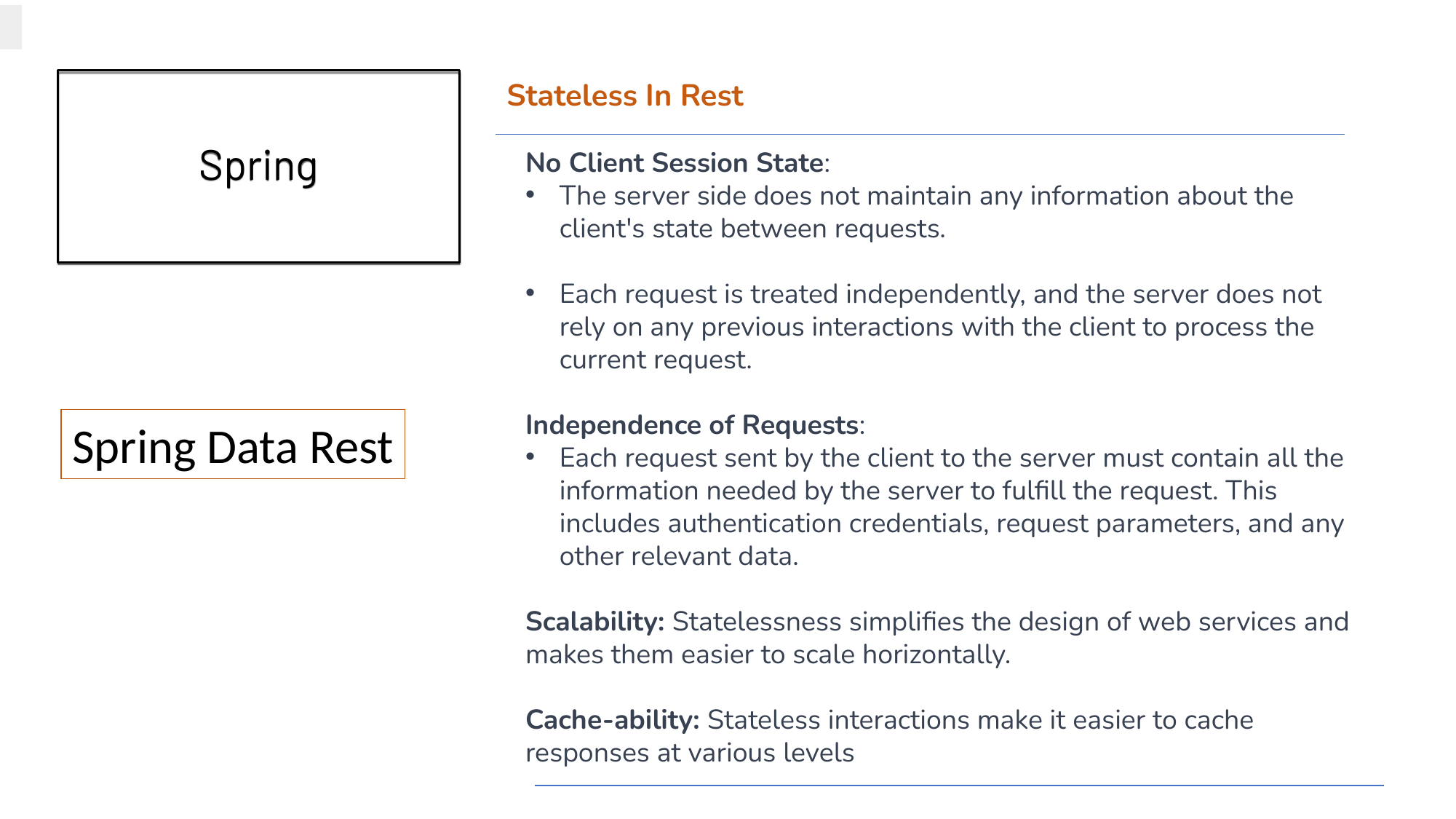

# Spring
Stateless In Rest
No Client Session State:
The server side does not maintain any information about the client's state between requests.

Each request is treated independently, and the server does not rely on any previous interactions with the client to process the current request.

Independence of Requests:
Each request sent by the client to the server must contain all the information needed by the server to fulfill the request. This includes authentication credentials, request parameters, and any other relevant data.

Scalability: Statelessness simplifies the design of web services and makes them easier to scale horizontally.

Cache-ability: Stateless interactions make it easier to cache responses at various levels
Spring Data Rest